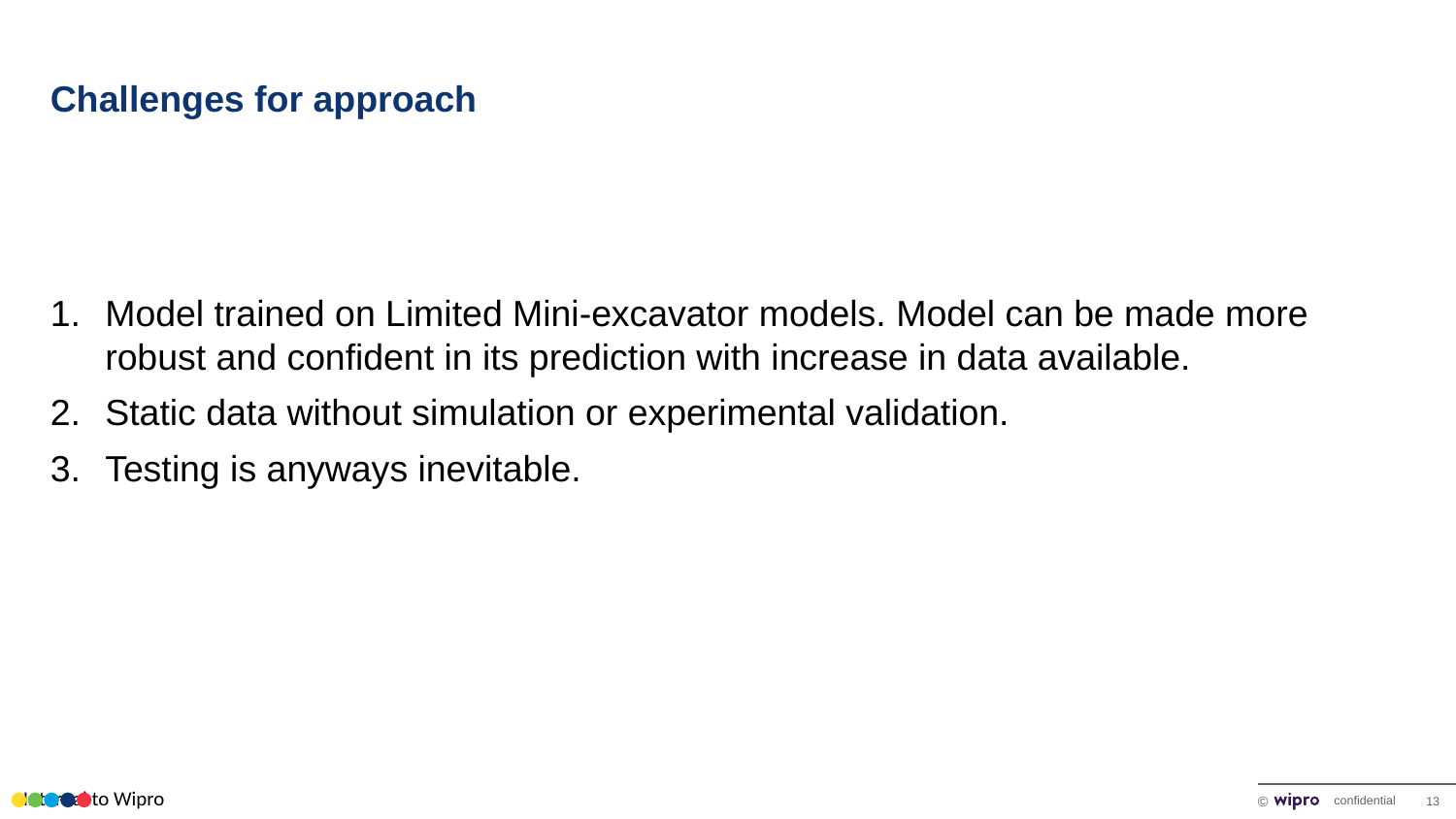

Challenges for approach
Model trained on Limited Mini-excavator models. Model can be made more robust and confident in its prediction with increase in data available.
Static data without simulation or experimental validation.
Testing is anyways inevitable.